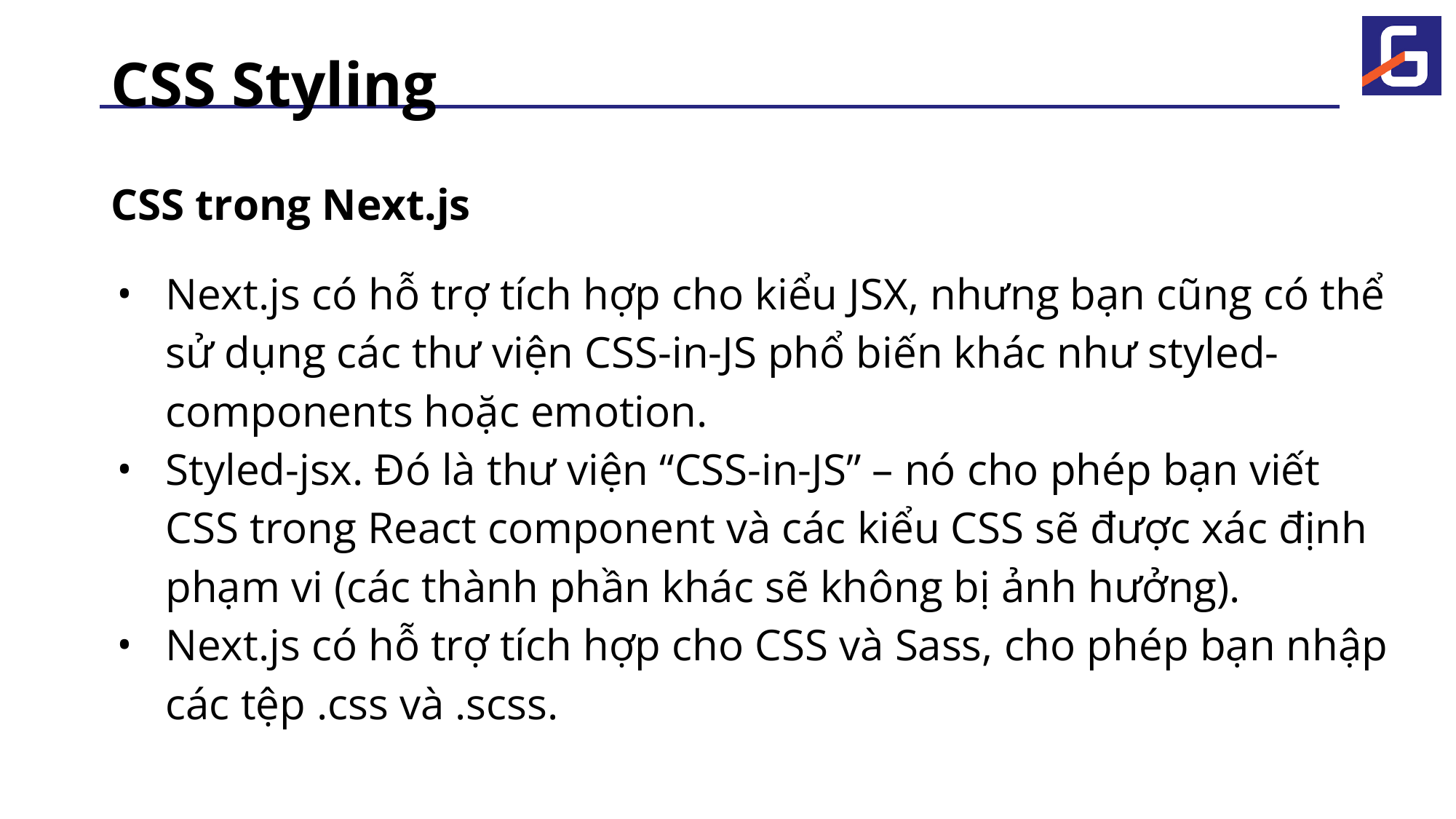

# CSS Styling
CSS trong Next.js
Next.js có hỗ trợ tích hợp cho kiểu JSX, nhưng bạn cũng có thể sử dụng các thư viện CSS-in-JS phổ biến khác như styled-components hoặc emotion.
Styled-jsx. Đó là thư viện “CSS-in-JS” – nó cho phép bạn viết CSS trong React component và các kiểu CSS sẽ được xác định phạm vi (các thành phần khác sẽ không bị ảnh hưởng).
Next.js có hỗ trợ tích hợp cho CSS và Sass, cho phép bạn nhập các tệp .css và .scss.